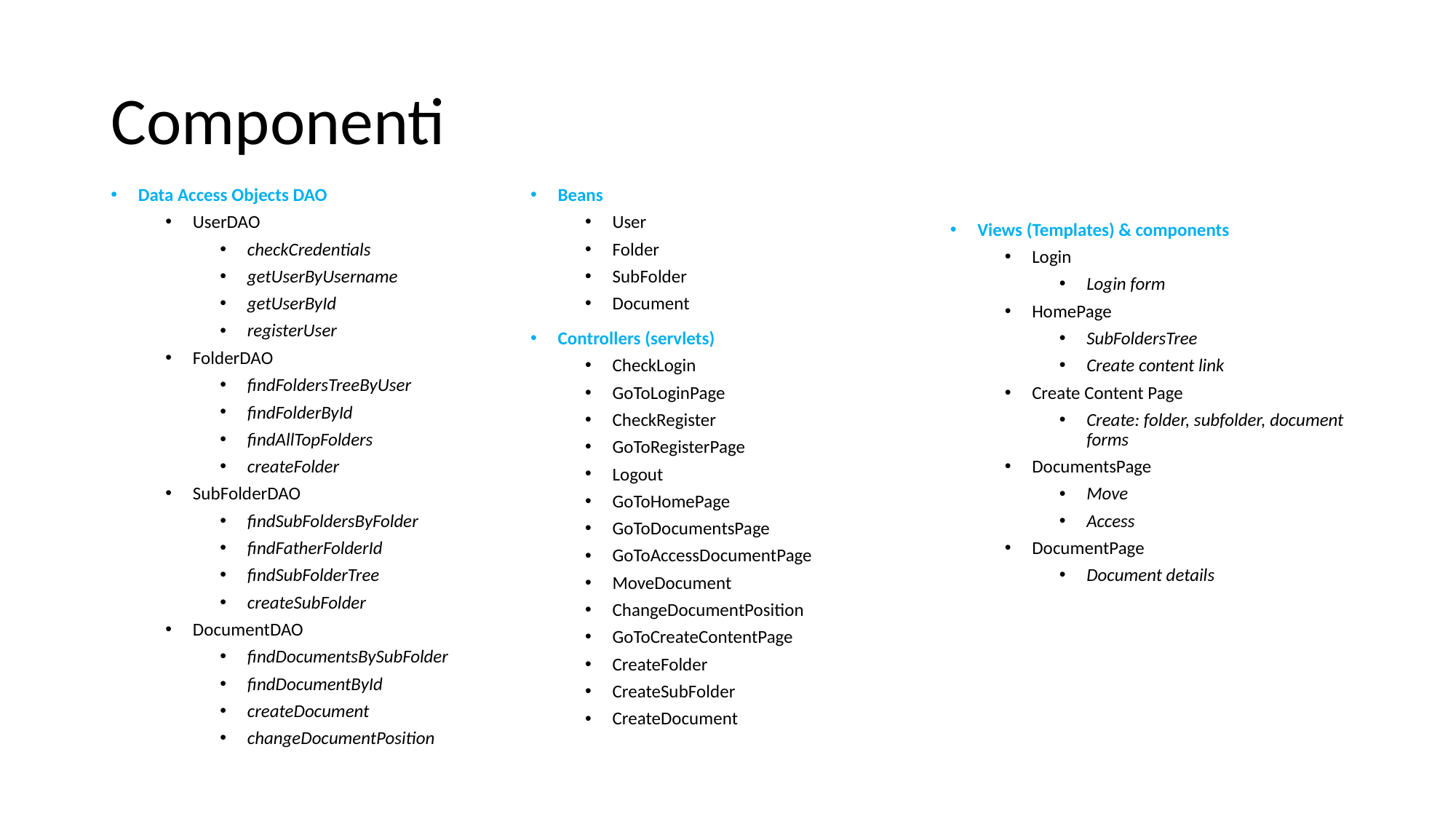

# Componenti
Data Access Objects DAO
UserDAO
checkCredentials
getUserByUsername
getUserById
registerUser
FolderDAO
findFoldersTreeByUser
findFolderById
findAllTopFolders
createFolder
SubFolderDAO
findSubFoldersByFolder
findFatherFolderId
findSubFolderTree
createSubFolder
DocumentDAO
findDocumentsBySubFolder
findDocumentById
createDocument
changeDocumentPosition

Beans
User
Folder
SubFolder
Document
Controllers (servlets)
CheckLogin
GoToLoginPage
CheckRegister
GoToRegisterPage
Logout
GoToHomePage
GoToDocumentsPage
GoToAccessDocumentPage
MoveDocument
ChangeDocumentPosition
GoToCreateContentPage
CreateFolder
CreateSubFolder
CreateDocument

Views (Templates) & components
Login
Login form
HomePage
SubFoldersTree
Create content link
Create Content Page
Create: folder, subfolder, document forms
DocumentsPage
Move
Access
DocumentPage
Document details